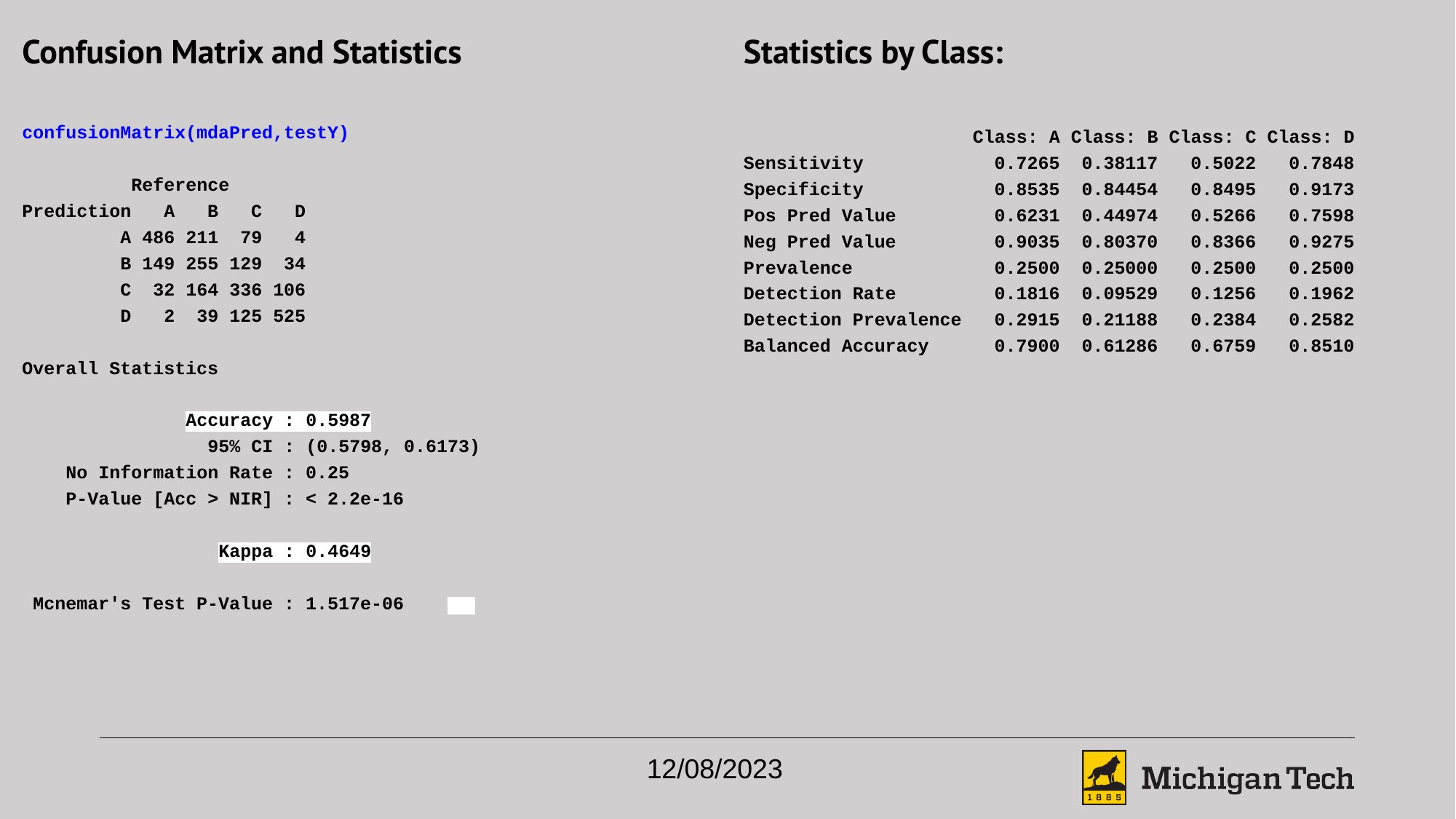

Confusion Matrix and Statistics

confusionMatrix(mdaPred,testY)

          Reference
Prediction   A   B   C   D
         A 486 211  79   4
         B 149 255 129  34
         C  32 164 336 106
         D   2  39 125 525

Overall Statistics

               Accuracy : 0.5987
                 95% CI : (0.5798, 0.6173)
    No Information Rate : 0.25
    P-Value [Acc > NIR] : < 2.2e-16

                  Kappa : 0.4649

 Mcnemar's Test P-Value : 1.517e-06

Statistics by Class:

                     Class: A Class: B Class: C Class: D
Sensitivity            0.7265  0.38117   0.5022   0.7848
Specificity            0.8535  0.84454   0.8495   0.9173
Pos Pred Value         0.6231  0.44974   0.5266   0.7598
Neg Pred Value         0.9035  0.80370   0.8366   0.9275
Prevalence             0.2500  0.25000   0.2500   0.2500
Detection Rate         0.1816  0.09529   0.1256   0.1962
Detection Prevalence   0.2915  0.21188   0.2384   0.2582
Balanced Accuracy      0.7900  0.61286   0.6759   0.8510
12/08/2023